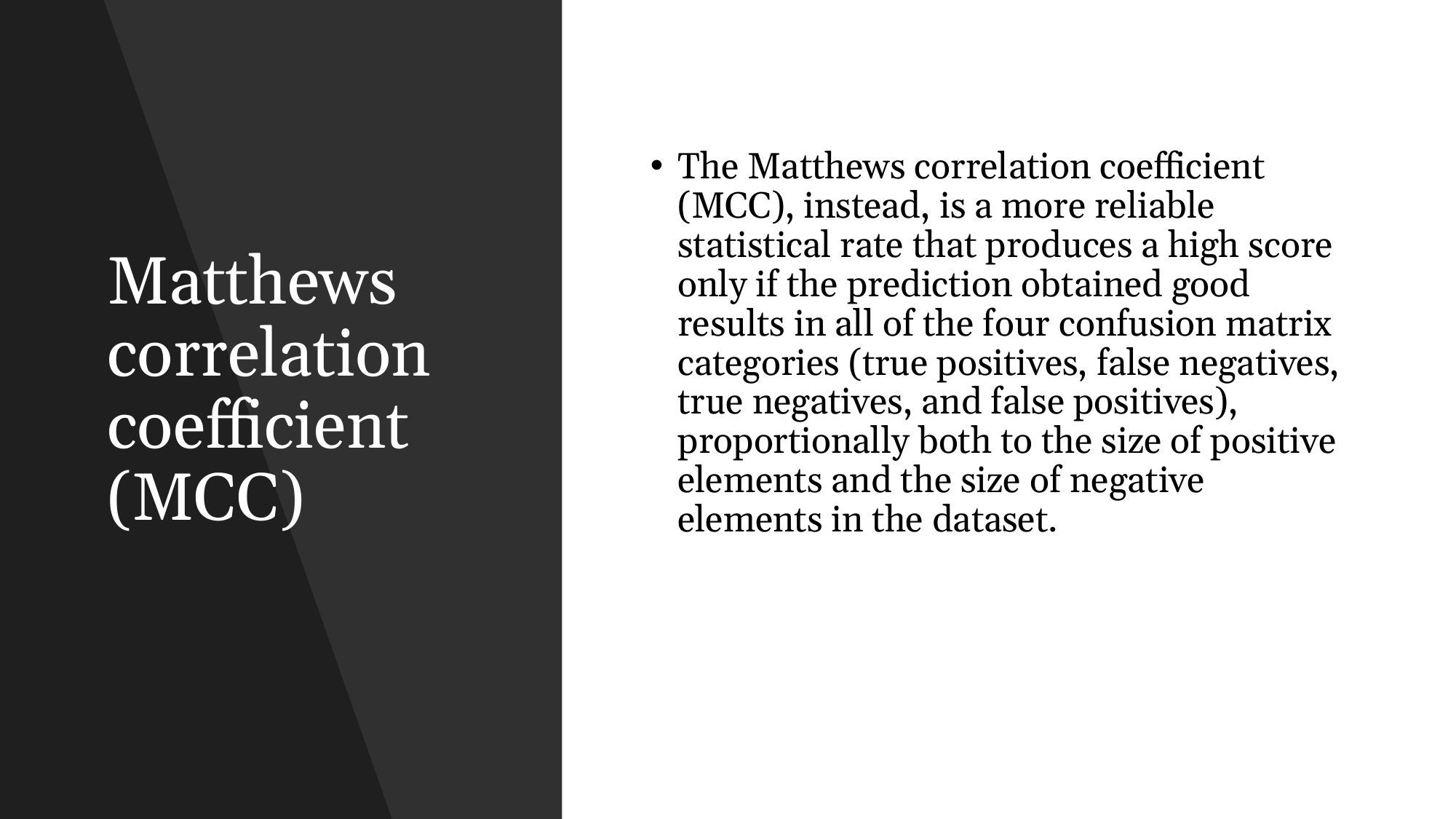

# Matthews correlation coefficient (MCC)
The Matthews correlation coefficient (MCC), instead, is a more reliable statistical rate that produces a high score only if the prediction obtained good results in all of the four confusion matrix categories (true positives, false negatives, true negatives, and false positives), proportionally both to the size of positive elements and the size of negative elements in the dataset.